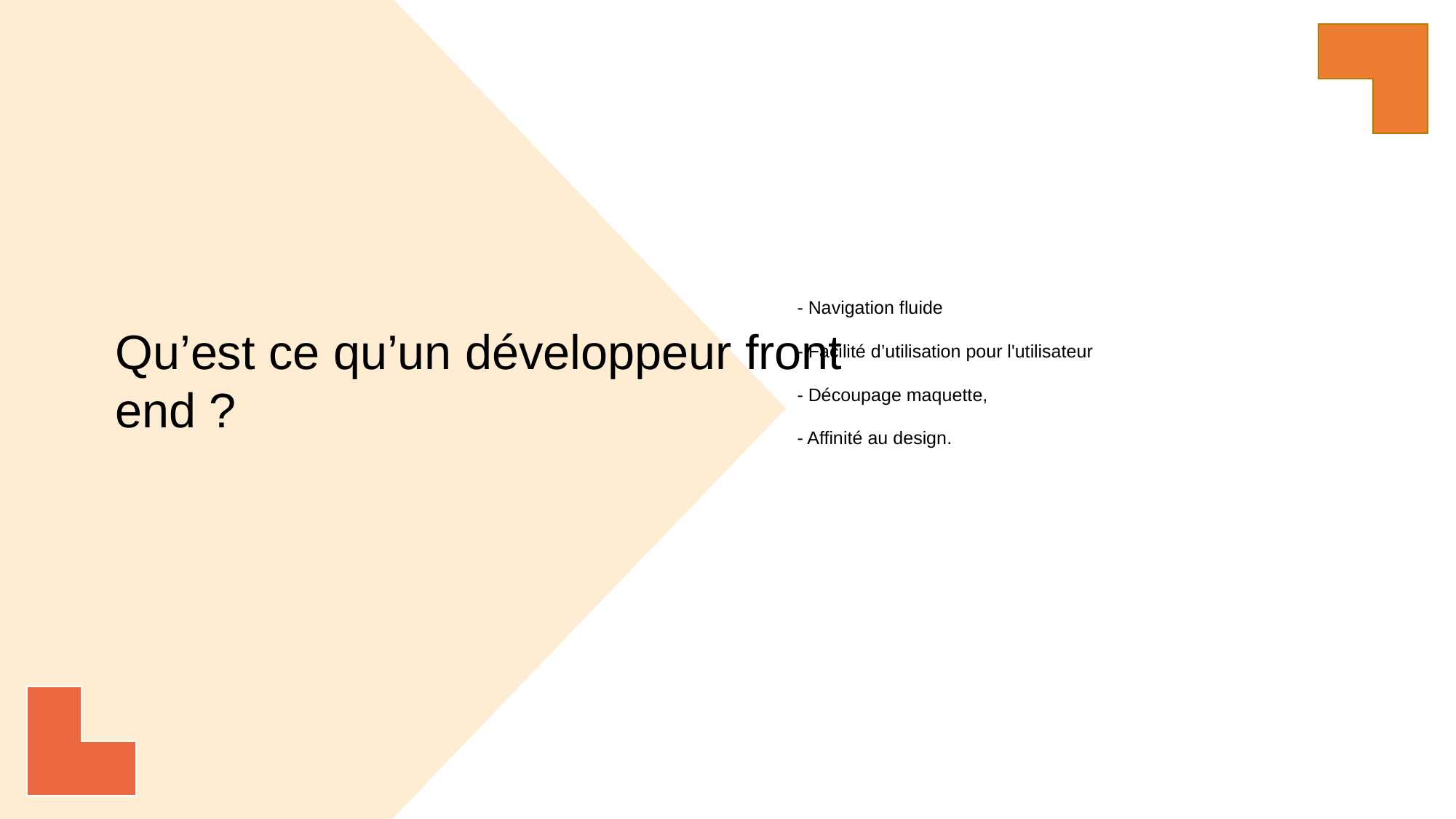

- Navigation fluide

- Facilité d’utilisation pour l'utilisateur

- Découpage maquette,

- Affinité au design.

Qu’est ce qu’un développeur front end ?